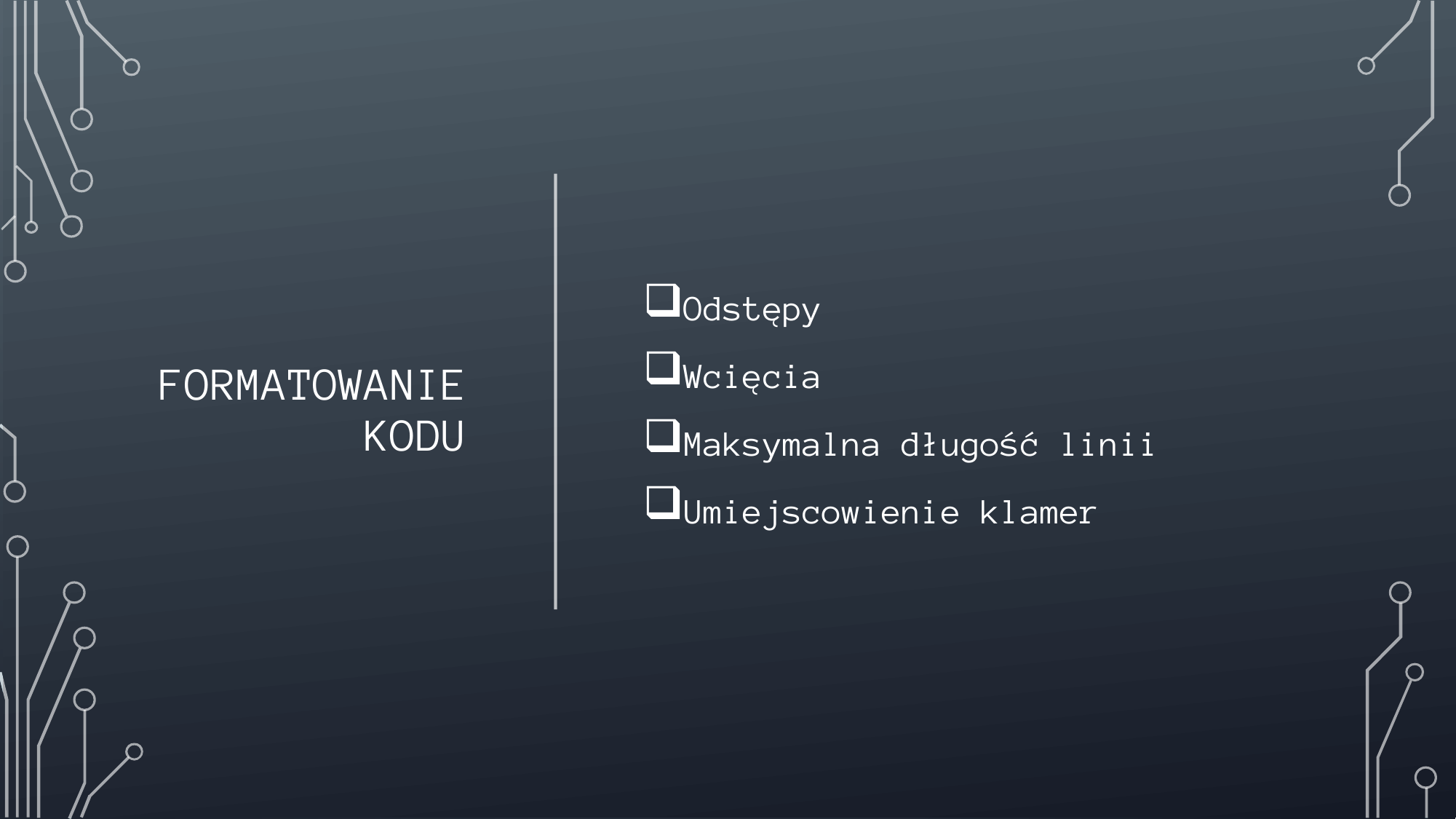

Odstępy
Wcięcia
Maksymalna długość linii
Umiejscowienie klamer
# Formatowanie kodu